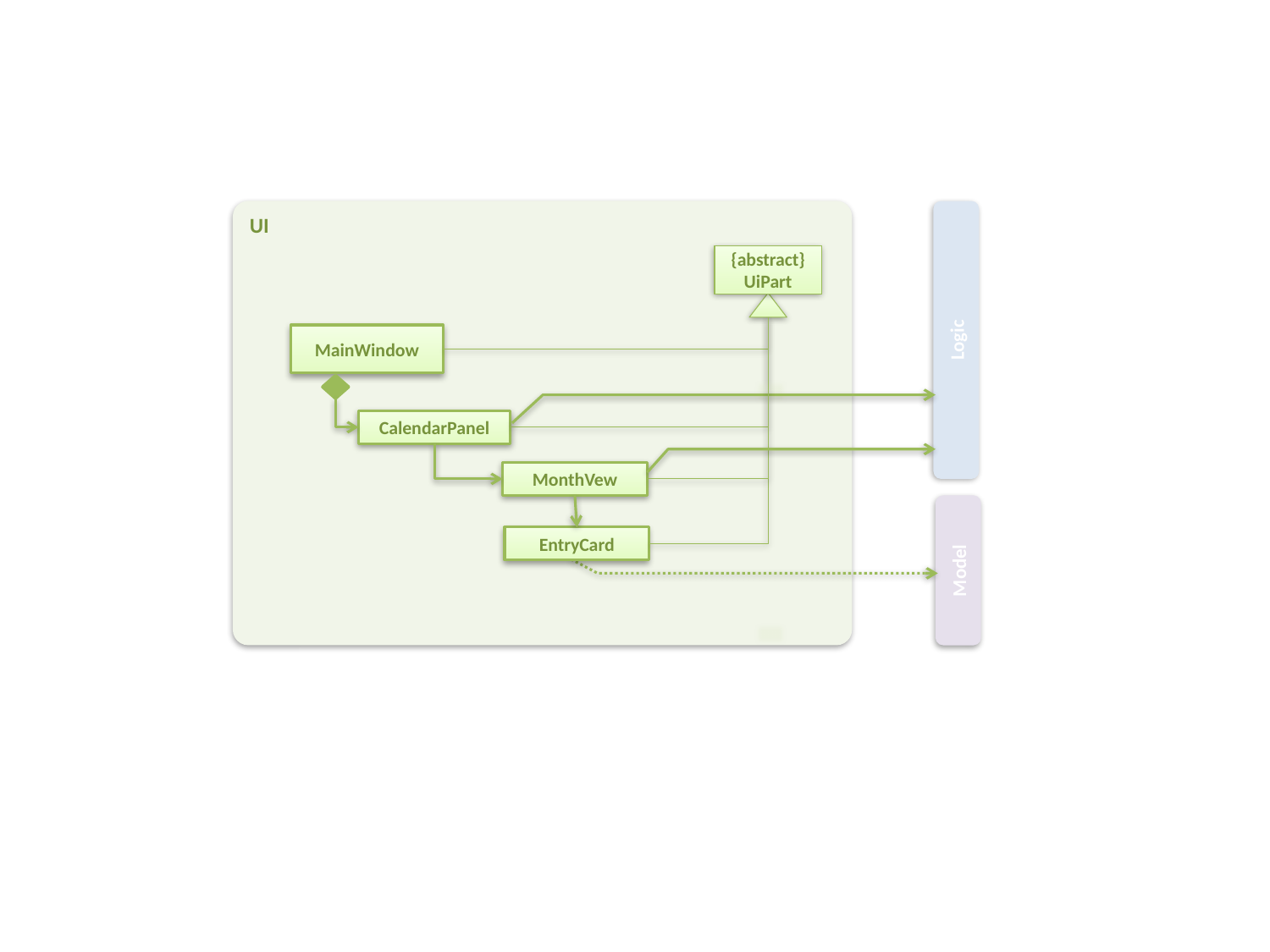

UI
{abstract}
UiPart

Logic
MainWindow

CalendarPanel

MonthVew
EntryCard
Model